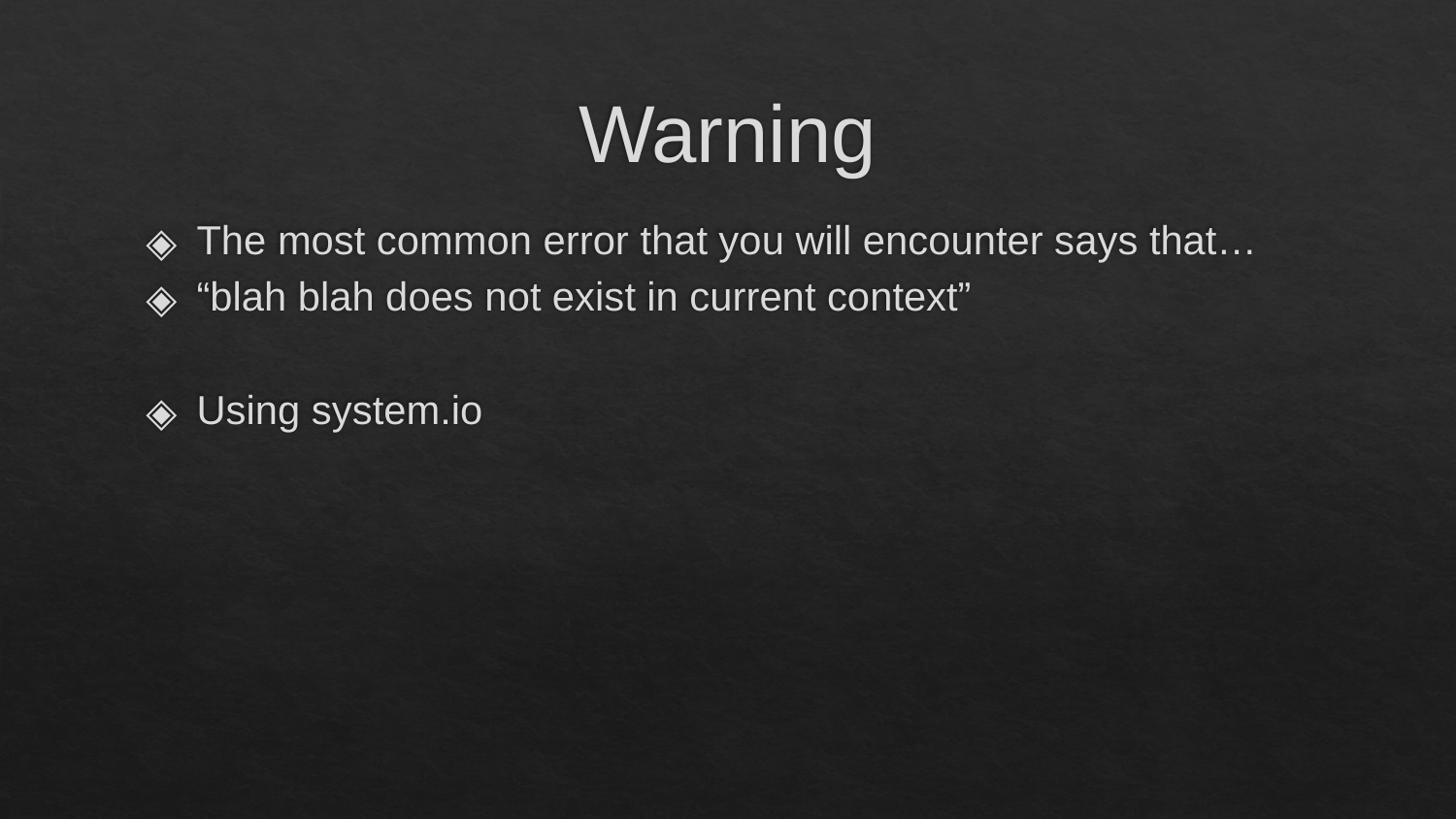

# Warning
The most common error that you will encounter says that…
“blah blah does not exist in current context”

Using system.io